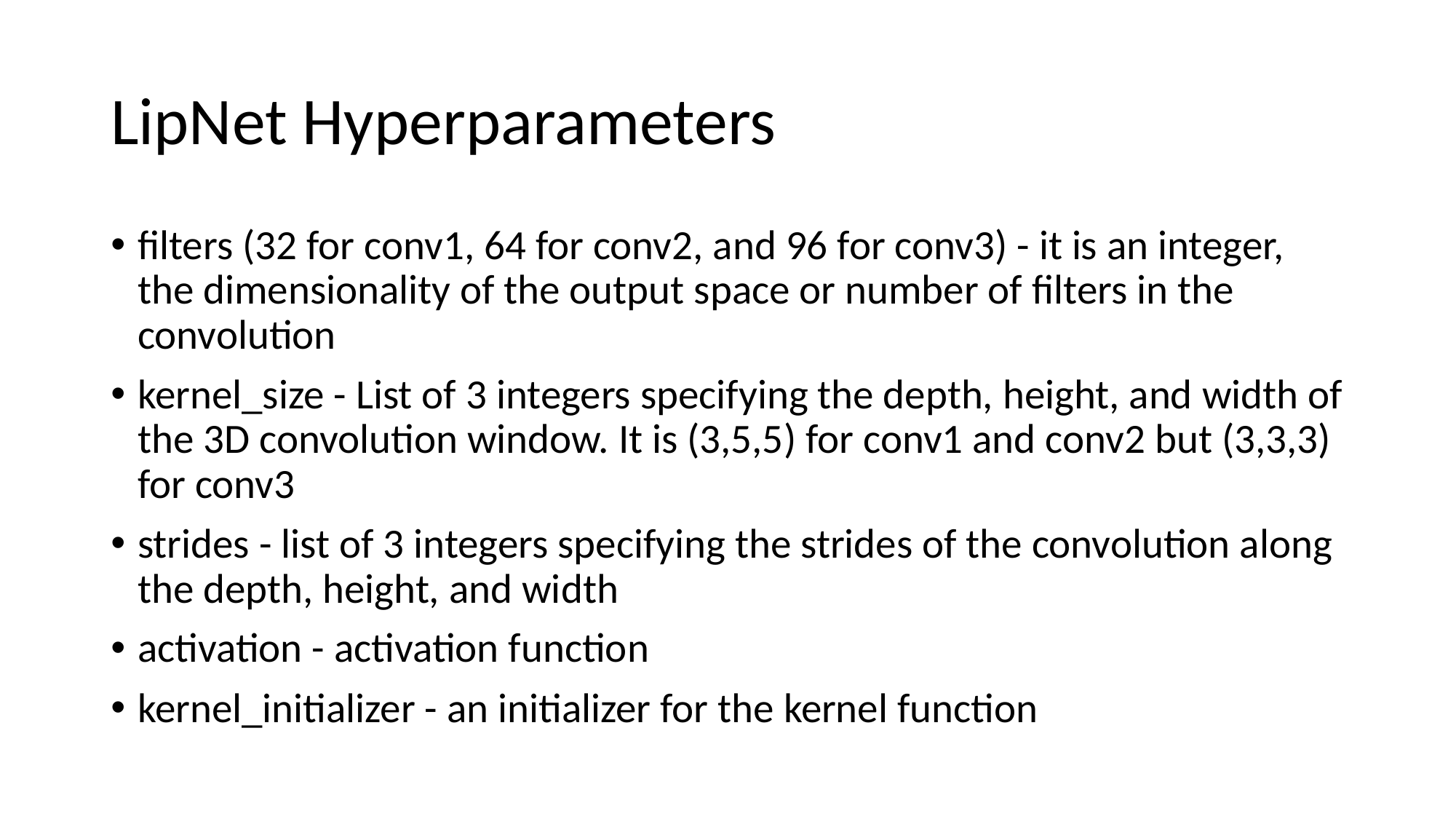

# LipNet Hyperparameters
filters (32 for conv1, 64 for conv2, and 96 for conv3) - it is an integer, the dimensionality of the output space or number of filters in the convolution
kernel_size - List of 3 integers specifying the depth, height, and width of the 3D convolution window. It is (3,5,5) for conv1 and conv2 but (3,3,3) for conv3
strides - list of 3 integers specifying the strides of the convolution along the depth, height, and width
activation - activation function
kernel_initializer - an initializer for the kernel function